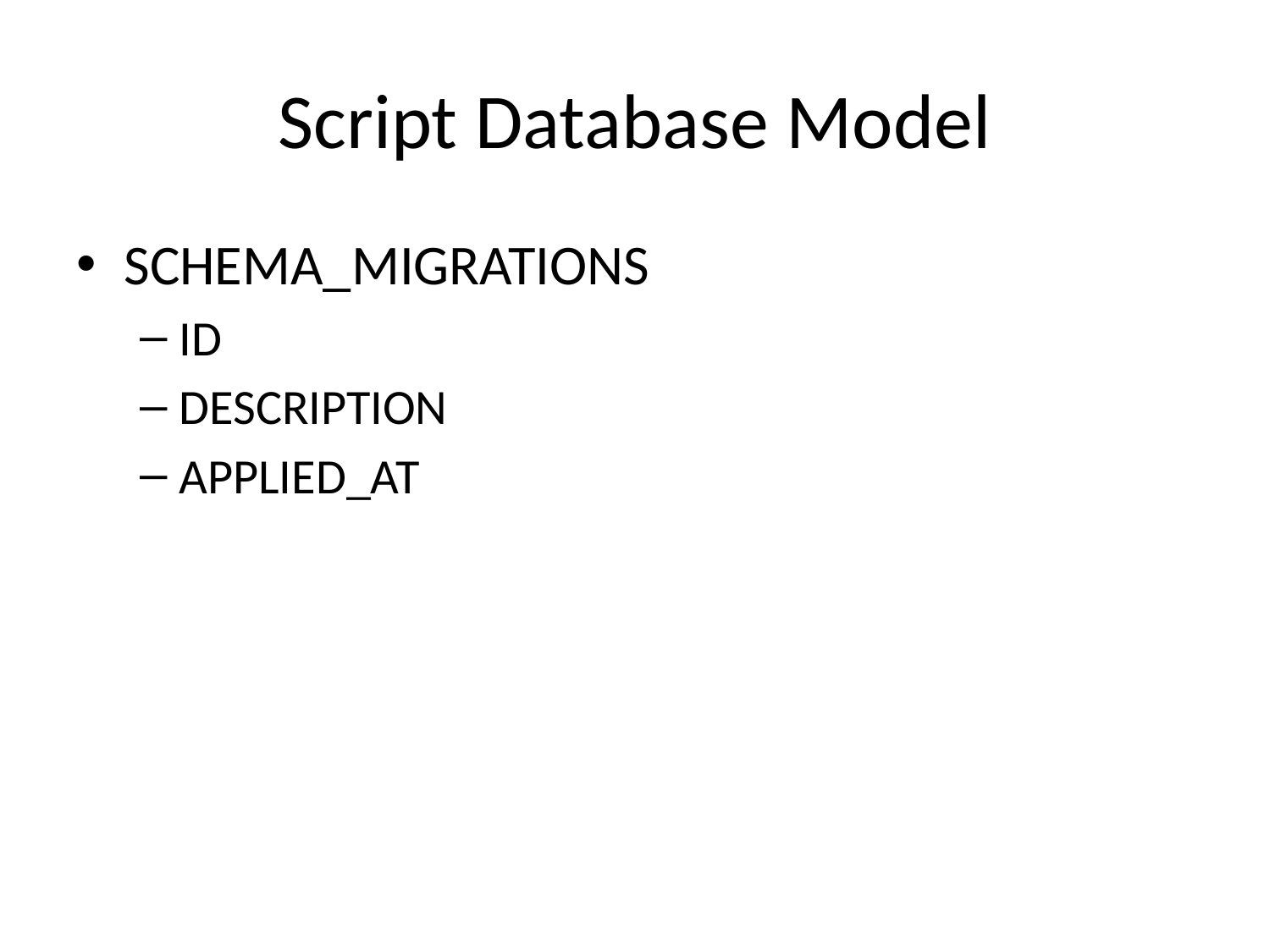

# Script Database Model
SCHEMA_MIGRATIONS
ID
DESCRIPTION
APPLIED_AT